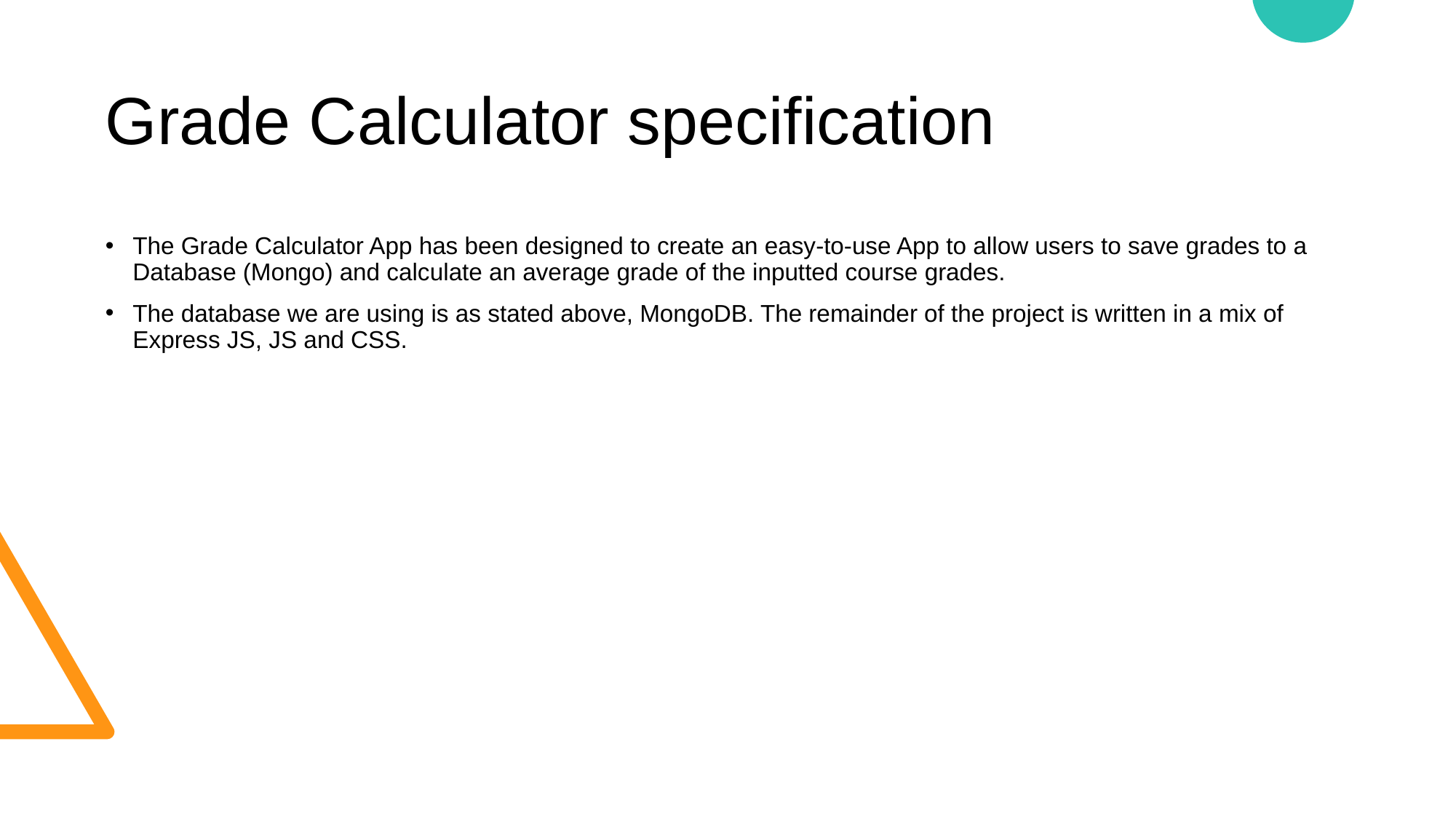

# Grade Calculator specification
The Grade Calculator App has been designed to create an easy-to-use App to allow users to save grades to a Database (Mongo) and calculate an average grade of the inputted course grades.
The database we are using is as stated above, MongoDB. The remainder of the project is written in a mix of Express JS, JS and CSS.